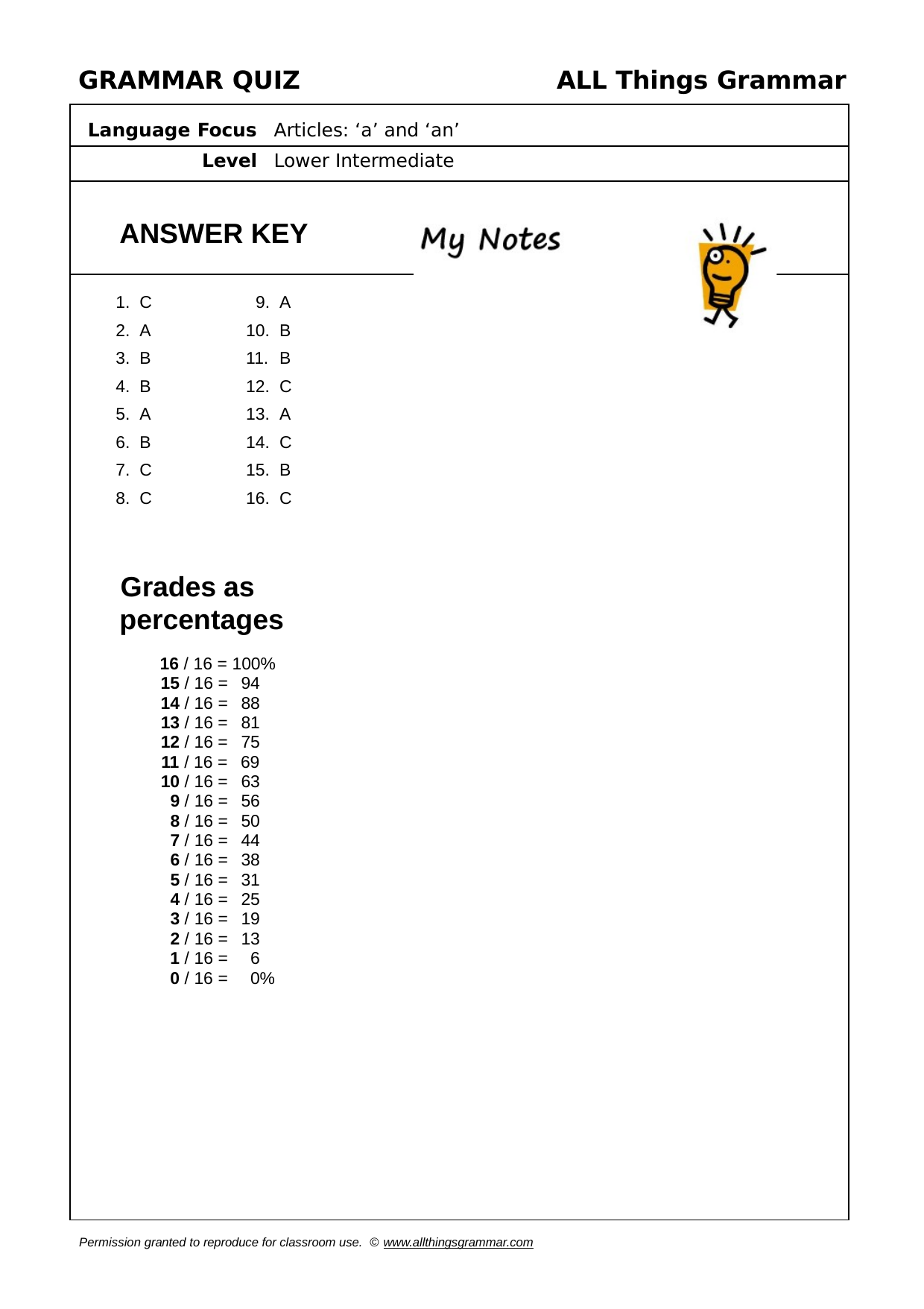

| GRAMMAR QUIZ ALL Things Grammar |  |  |
| --- | --- | --- |
| Language Focus |  | Articles: ‘a’ and ‘an’ |
|  | Level | Lower Intermediate |
| ANSWER KEY |  |  |
| C A B B A B C C | A B B C A C B C |  |
| Grades as percentages 16 / 16 = 100% 15 / 16 = 94 14 / 16 = 88 13 / 16 = 81 12 / 16 = 75 11 / 16 = 69 10 / 16 = 63 9 / 16 = 56 8 / 16 = 50 7 / 16 = 44 6 / 16 = 38 5 / 16 = 31 4 / 16 = 25 3 / 16 = 19 2 / 16 = 13 1 / 16 = 6 0 / 16 = 0% |  |  |

Permission granted to reproduce for classroom use.  © www.allthingsgrammar.com